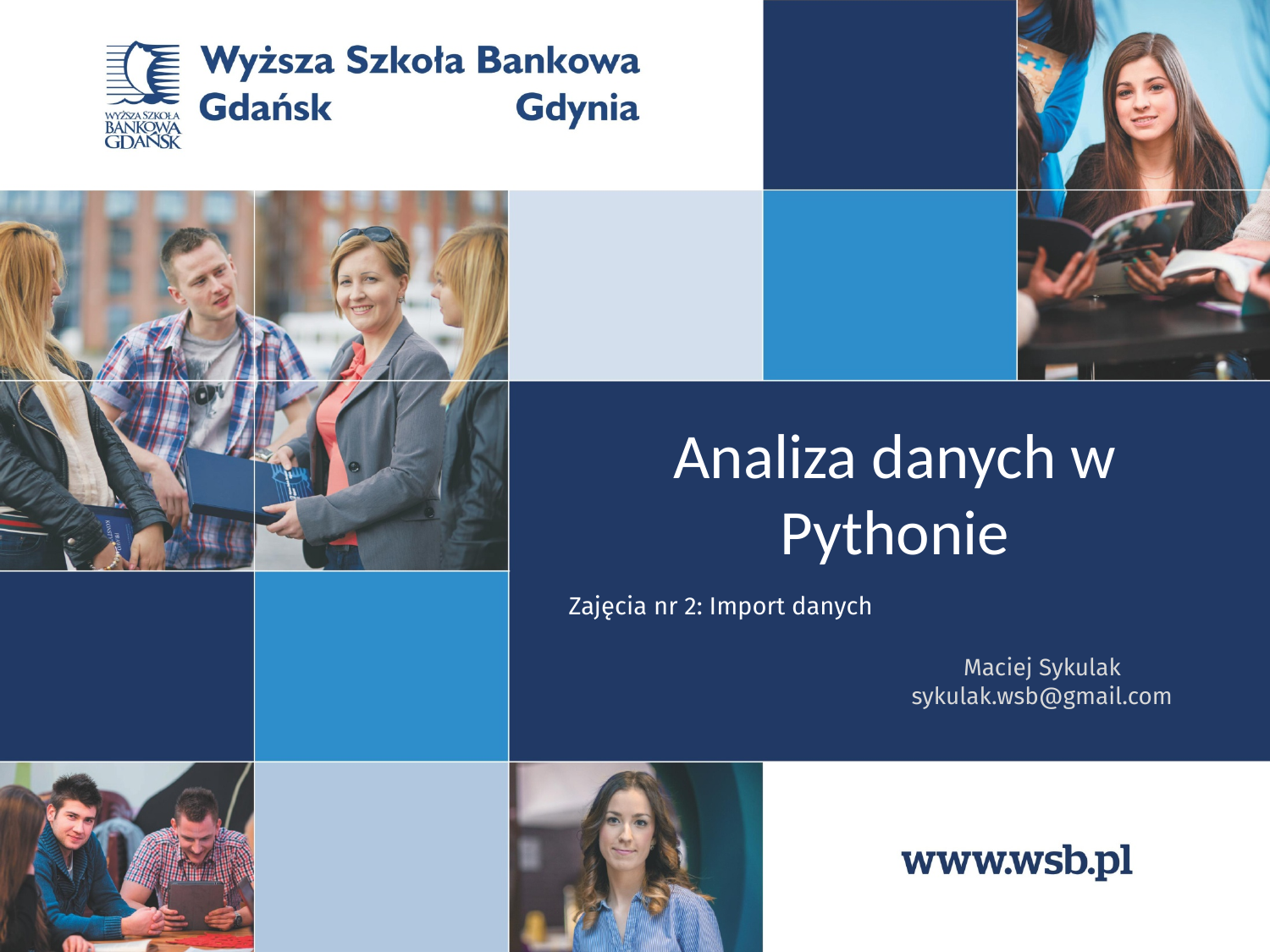

# Analiza danych w Pythonie
Zajęcia nr 2: Import danych
Maciej Sykulak
sykulak.wsb@gmail.com